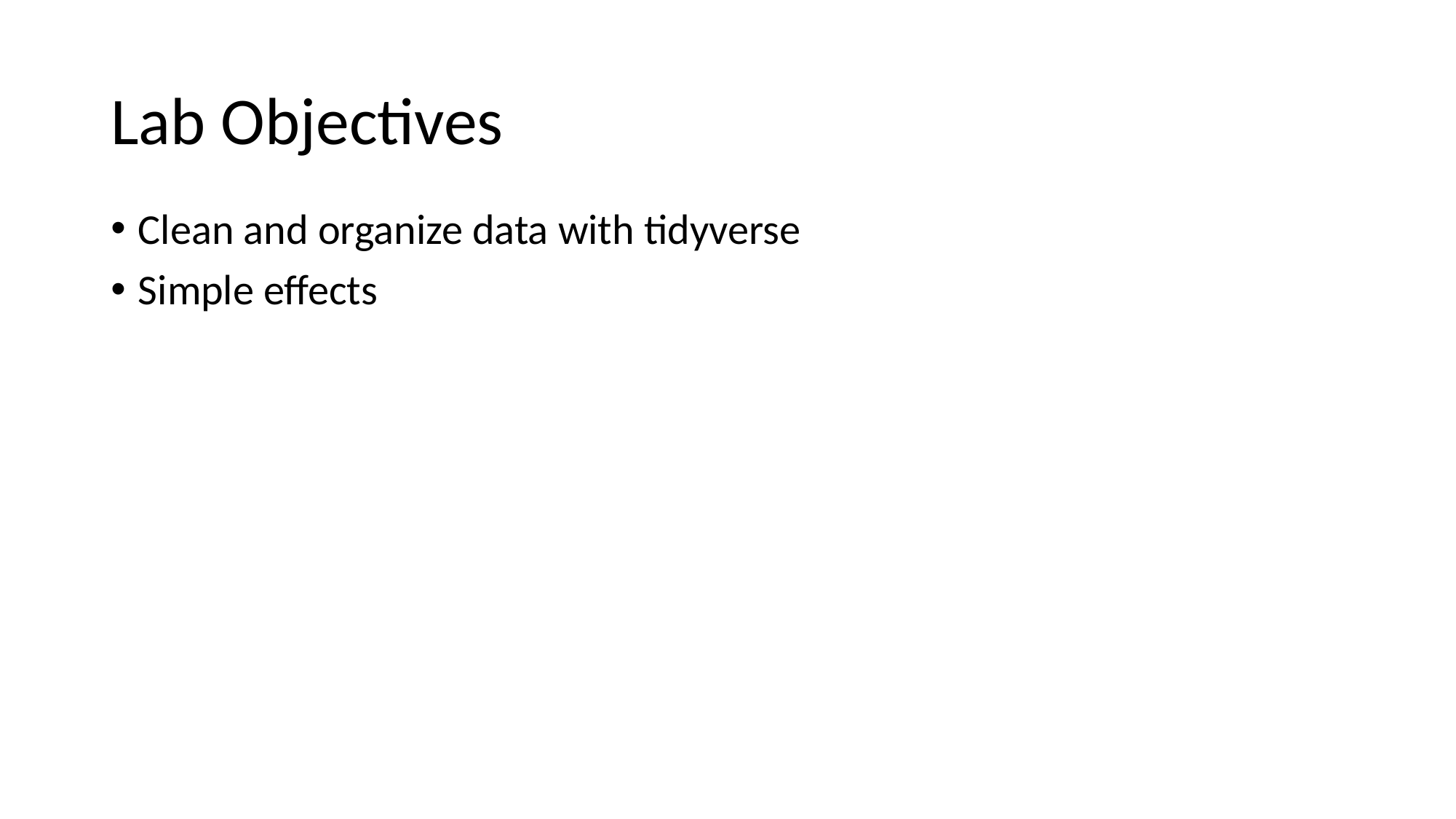

# Lab Objectives
Clean and organize data with tidyverse
Simple effects